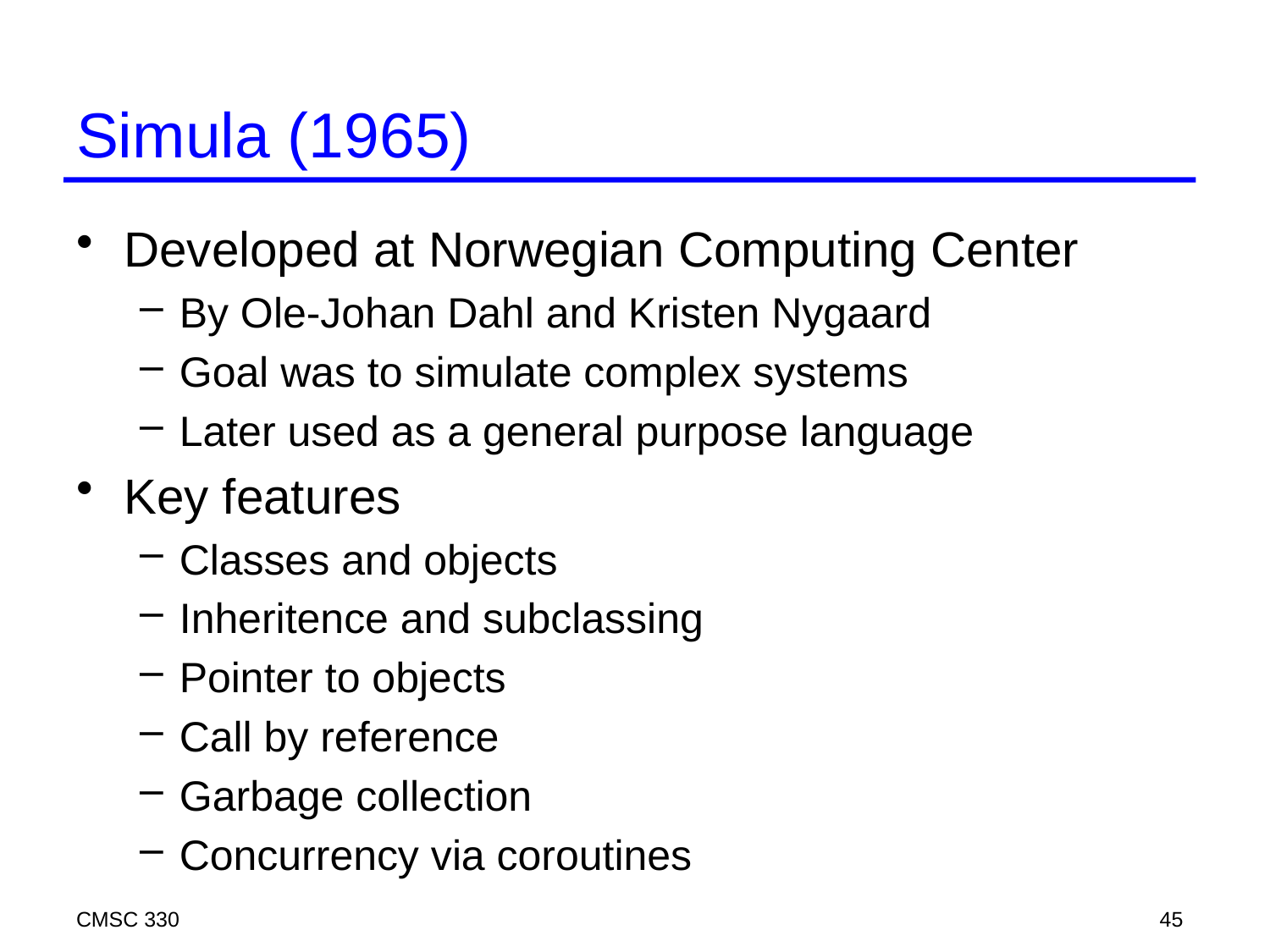

# Simula (1965)
Developed at Norwegian Computing Center
By Ole-Johan Dahl and Kristen Nygaard
Goal was to simulate complex systems
Later used as a general purpose language
Key features
Classes and objects
Inheritence and subclassing
Pointer to objects
Call by reference
Garbage collection
Concurrency via coroutines
CMSC 330
45